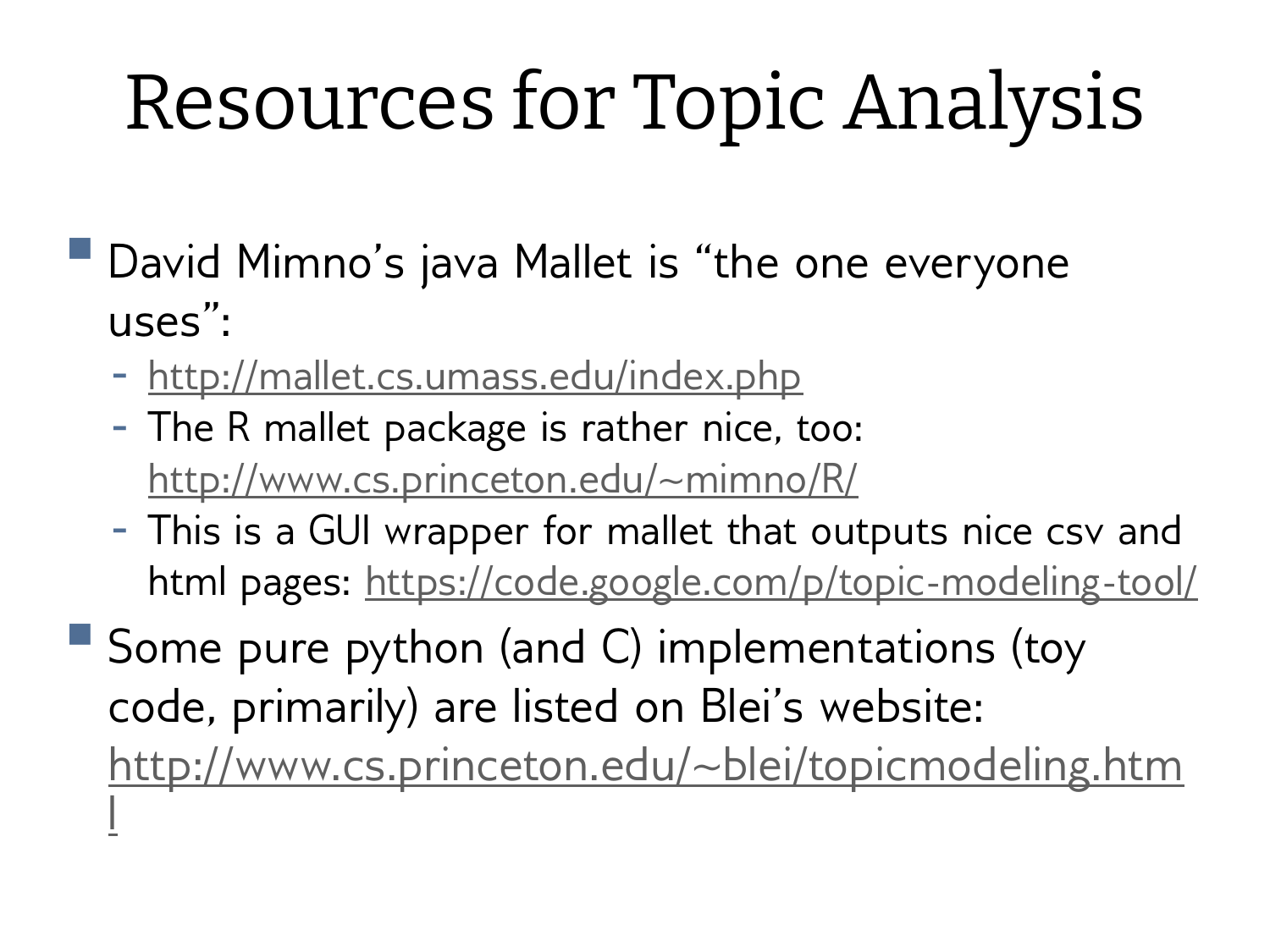

# Resources for Topic Analysis
David Mimno’s java Mallet is “the one everyone uses”:
http://mallet.cs.umass.edu/index.php
The R mallet package is rather nice, too: http://www.cs.princeton.edu/~mimno/R/
This is a GUI wrapper for mallet that outputs nice csv and html pages: https://code.google.com/p/topic-modeling-tool/
Some pure python (and C) implementations (toy code, primarily) are listed on Blei’s website: http://www.cs.princeton.edu/~blei/topicmodeling.html